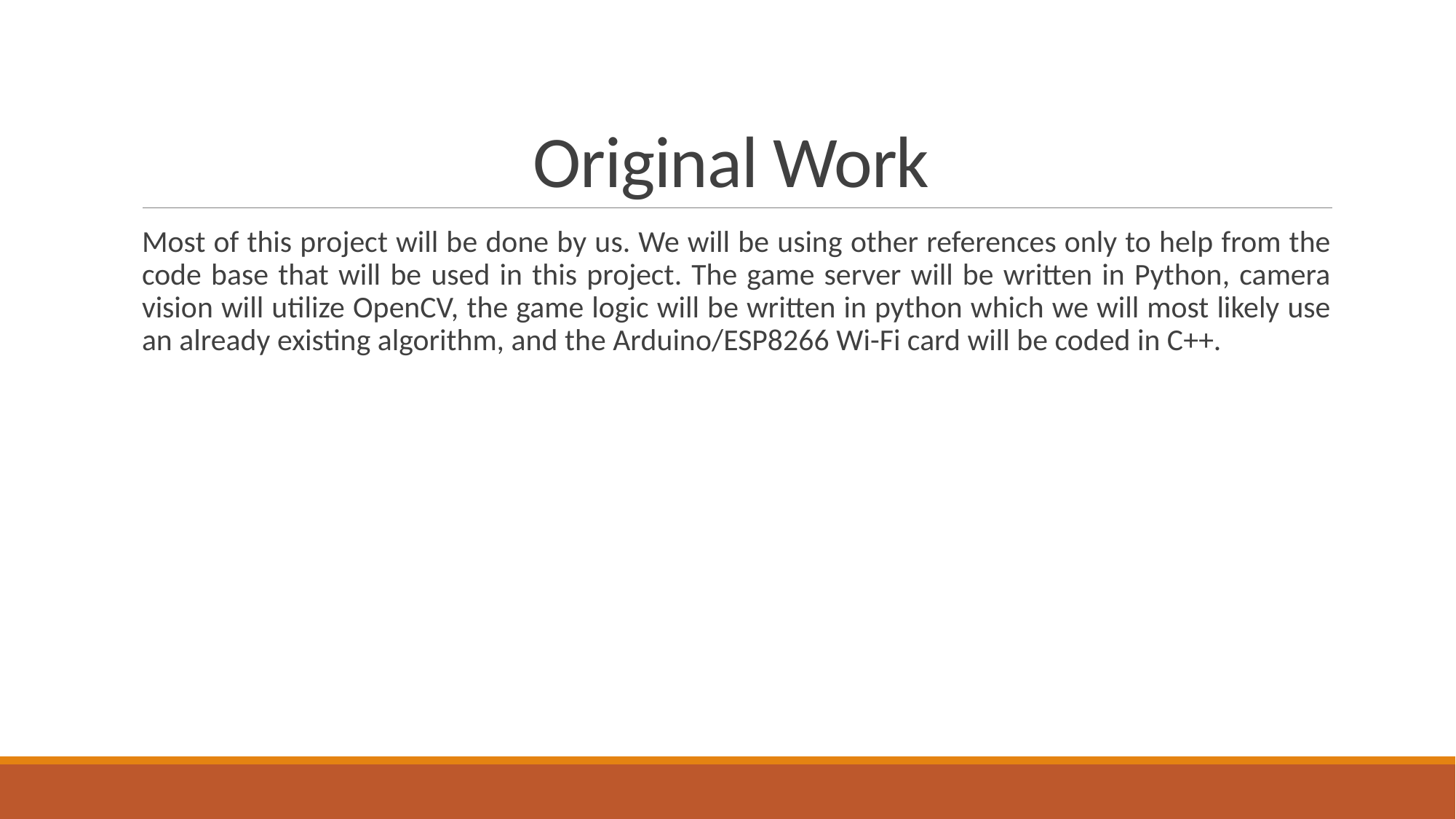

# Original Work
Most of this project will be done by us. We will be using other references only to help from the code base that will be used in this project. The game server will be written in Python, camera vision will utilize OpenCV, the game logic will be written in python which we will most likely use an already existing algorithm, and the Arduino/ESP8266 Wi-Fi card will be coded in C++.